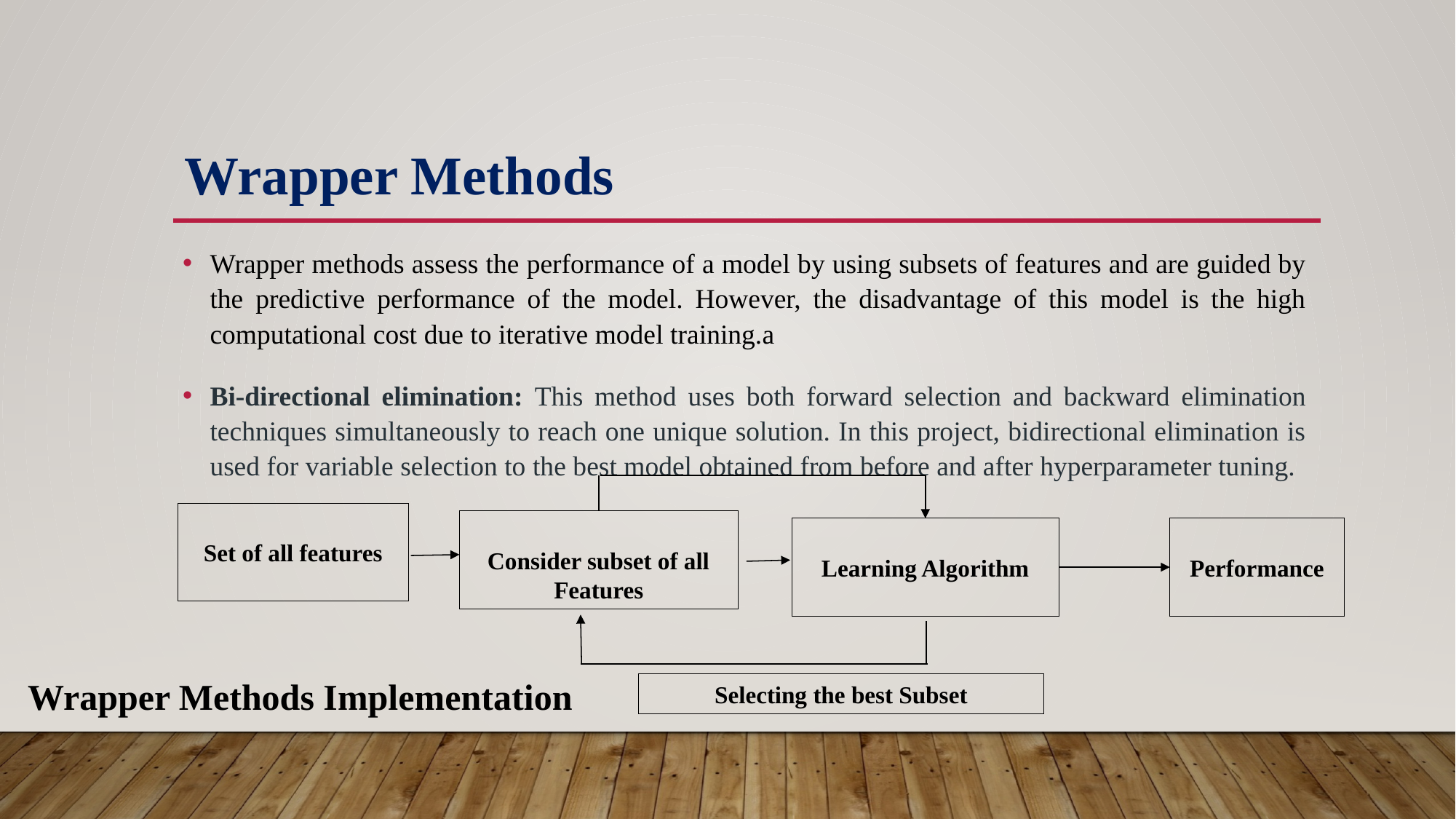

# Wrapper Methods
Wrapper methods assess the performance of a model by using subsets of features and are guided by the predictive performance of the model. However, the disadvantage of this model is the high computational cost due to iterative model training.a
Bi-directional elimination: This method uses both forward selection and backward elimination techniques simultaneously to reach one unique solution. In this project, bidirectional elimination is used for variable selection to the best model obtained from before and after hyperparameter tuning.

,

Set of all features

Consider subset of all
Features

Learning Algorithm

Performance

Wrapper Methods Implementation
Selecting the best Subset